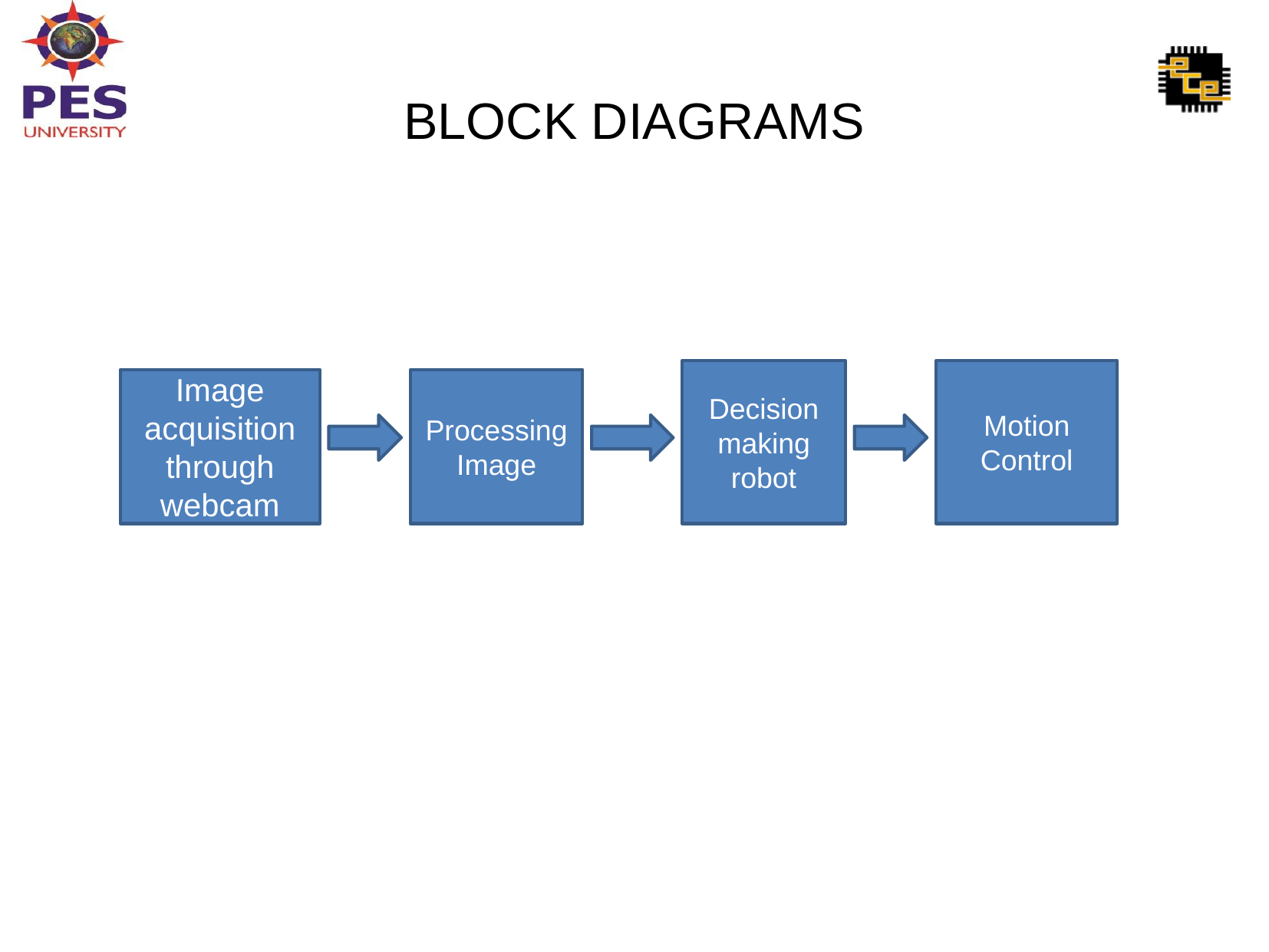

BLOCK DIAGRAMS
Decision making robot
Motion Control
Image acquisition through webcam
Processing Image